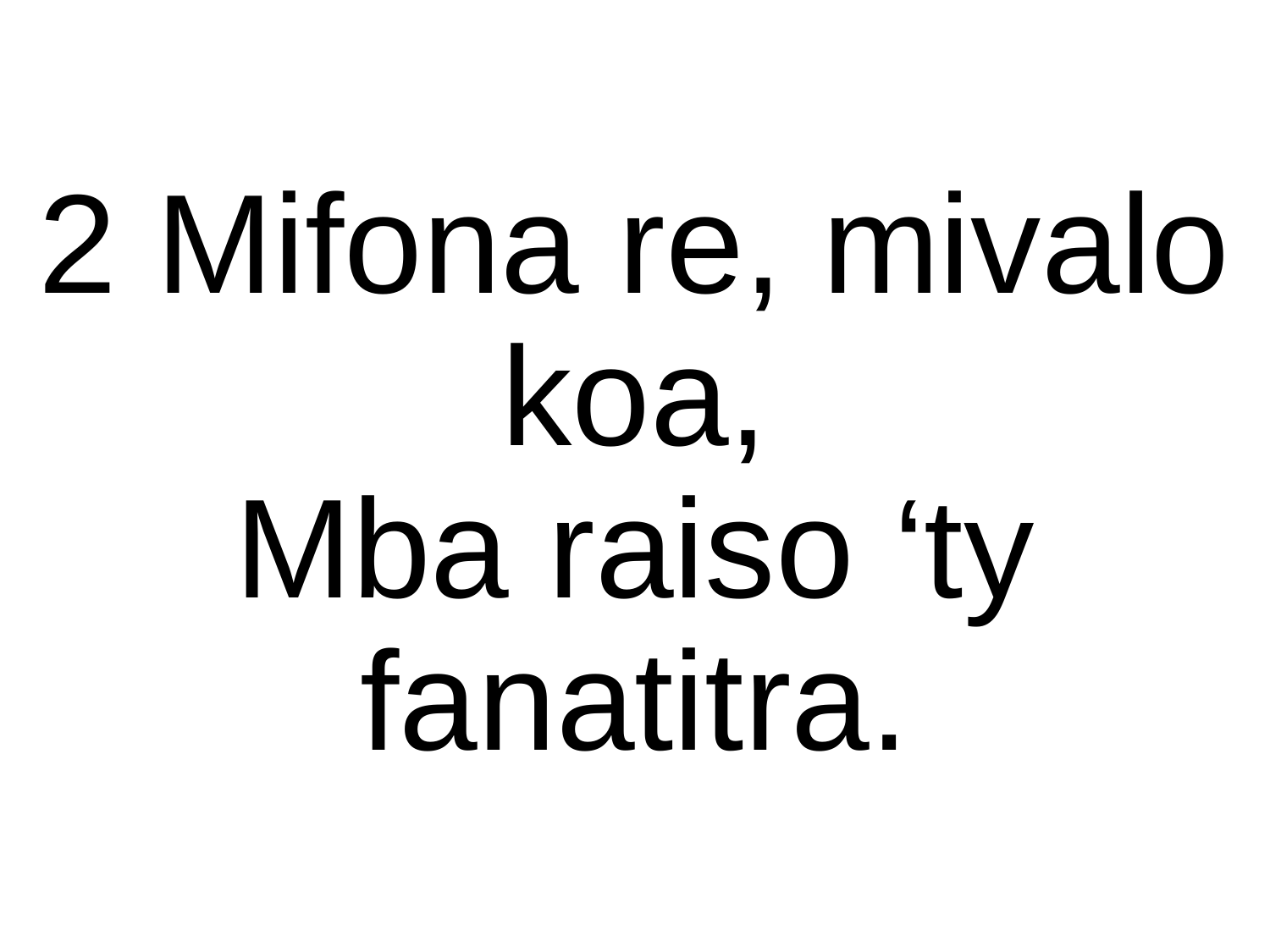

# 2 Mifona re, mivalo koa, Mba raiso ‘ty fanatitra.